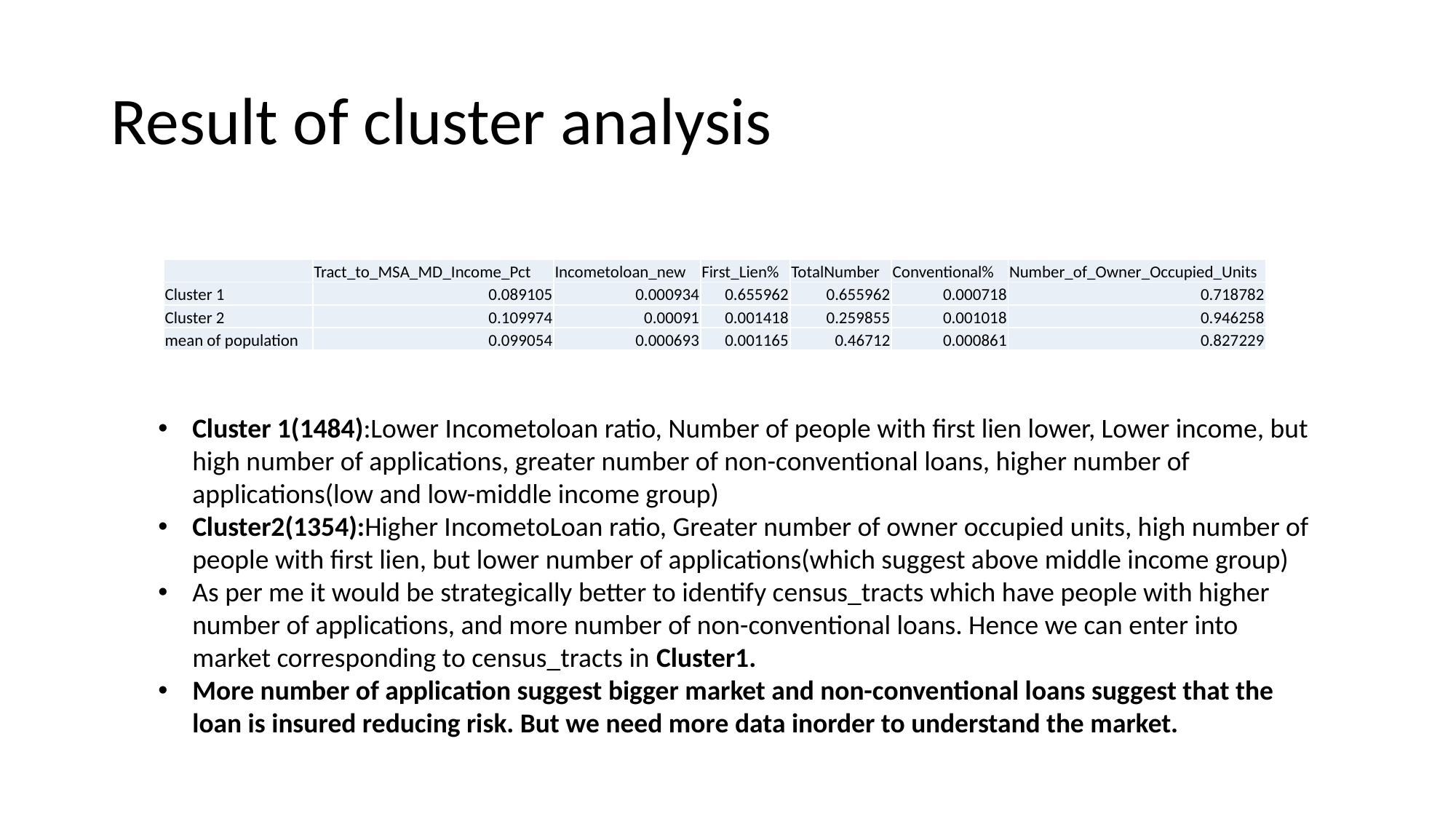

# Result of cluster analysis
|  | Tract\_to\_MSA\_MD\_Income\_Pct | Incometoloan\_new | First\_Lien% | TotalNumber | Conventional% | Number\_of\_Owner\_Occupied\_Units |
| --- | --- | --- | --- | --- | --- | --- |
| Cluster 1 | 0.089105 | 0.000934 | 0.655962 | 0.655962 | 0.000718 | 0.718782 |
| Cluster 2 | 0.109974 | 0.00091 | 0.001418 | 0.259855 | 0.001018 | 0.946258 |
| mean of population | 0.099054 | 0.000693 | 0.001165 | 0.46712 | 0.000861 | 0.827229 |
Cluster 1(1484):Lower Incometoloan ratio, Number of people with first lien lower, Lower income, but high number of applications, greater number of non-conventional loans, higher number of applications(low and low-middle income group)
Cluster2(1354):Higher IncometoLoan ratio, Greater number of owner occupied units, high number of people with first lien, but lower number of applications(which suggest above middle income group)
As per me it would be strategically better to identify census_tracts which have people with higher number of applications, and more number of non-conventional loans. Hence we can enter into market corresponding to census_tracts in Cluster1.
More number of application suggest bigger market and non-conventional loans suggest that the loan is insured reducing risk. But we need more data inorder to understand the market.